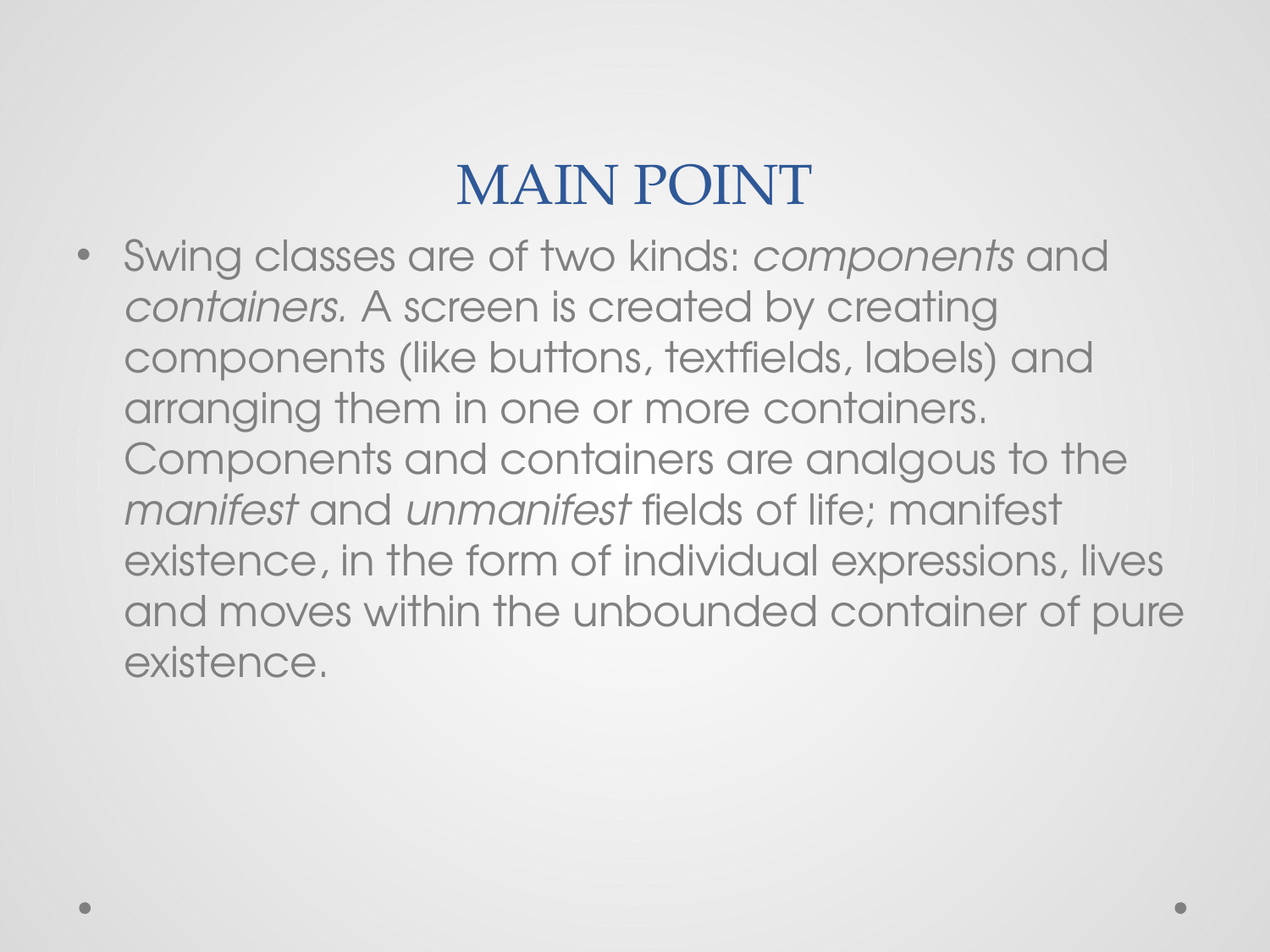

# MAIN POINT
Swing classes are of two kinds: components and containers. A screen is created by creating components (like buttons, textfields, labels) and arranging them in one or more containers. Components and containers are analgous to the manifest and unmanifest fields of life; manifest existence, in the form of individual expressions, lives and moves within the unbounded container of pure existence.